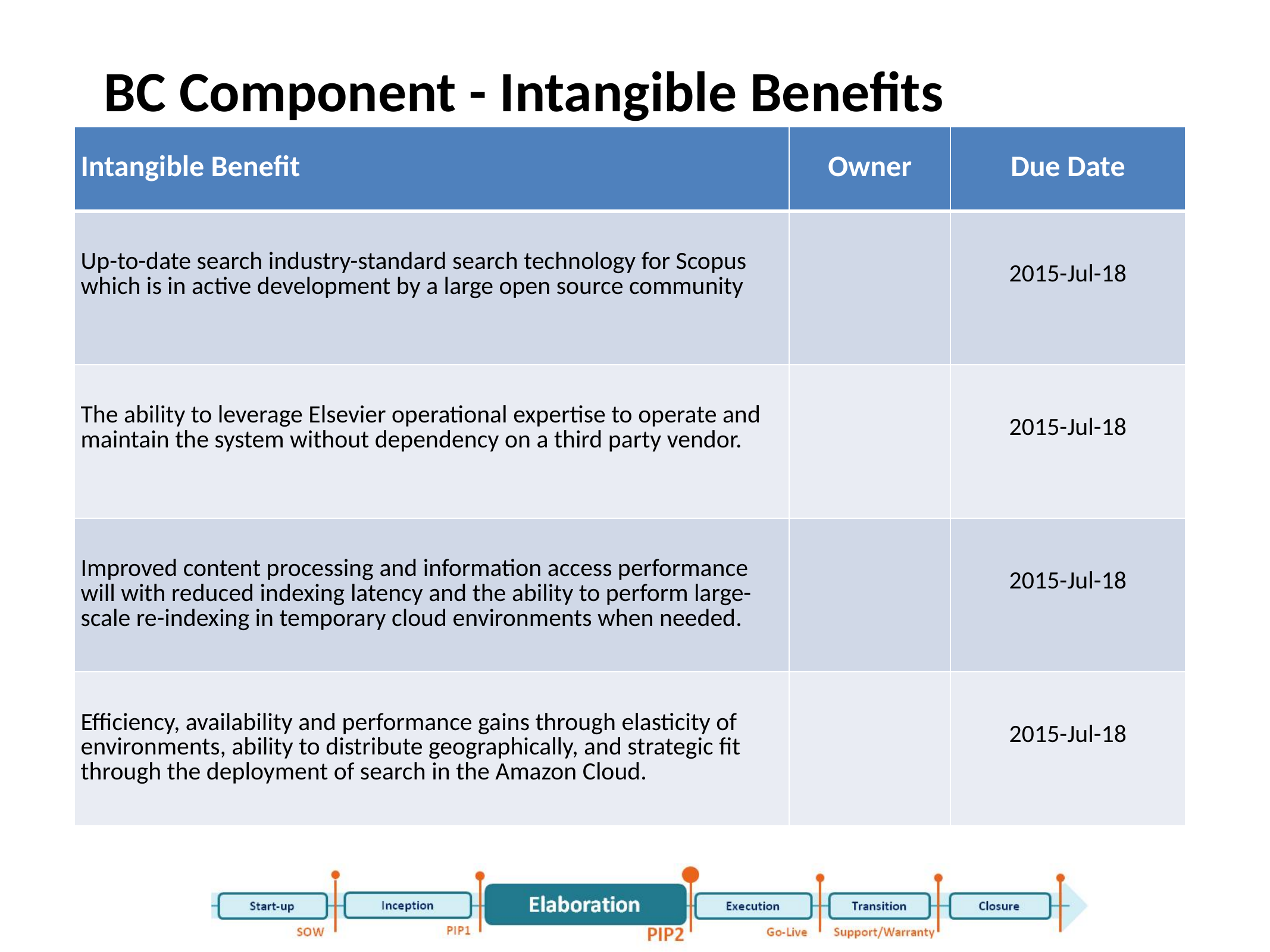

# BC Component - Intangible Benefits
| Intangible Benefit | Owner | Due Date |
| --- | --- | --- |
| Up-to-date search industry-standard search technology for Scopus which is in active development by a large open source community |  | 2015-Jul-18 |
| The ability to leverage Elsevier operational expertise to operate and maintain the system without dependency on a third party vendor. |  | 2015-Jul-18 |
| Improved content processing and information access performance will with reduced indexing latency and the ability to perform large-scale re-indexing in temporary cloud environments when needed. |  | 2015-Jul-18 |
| Efficiency, availability and performance gains through elasticity of environments, ability to distribute geographically, and strategic fit through the deployment of search in the Amazon Cloud. |  | 2015-Jul-18 |